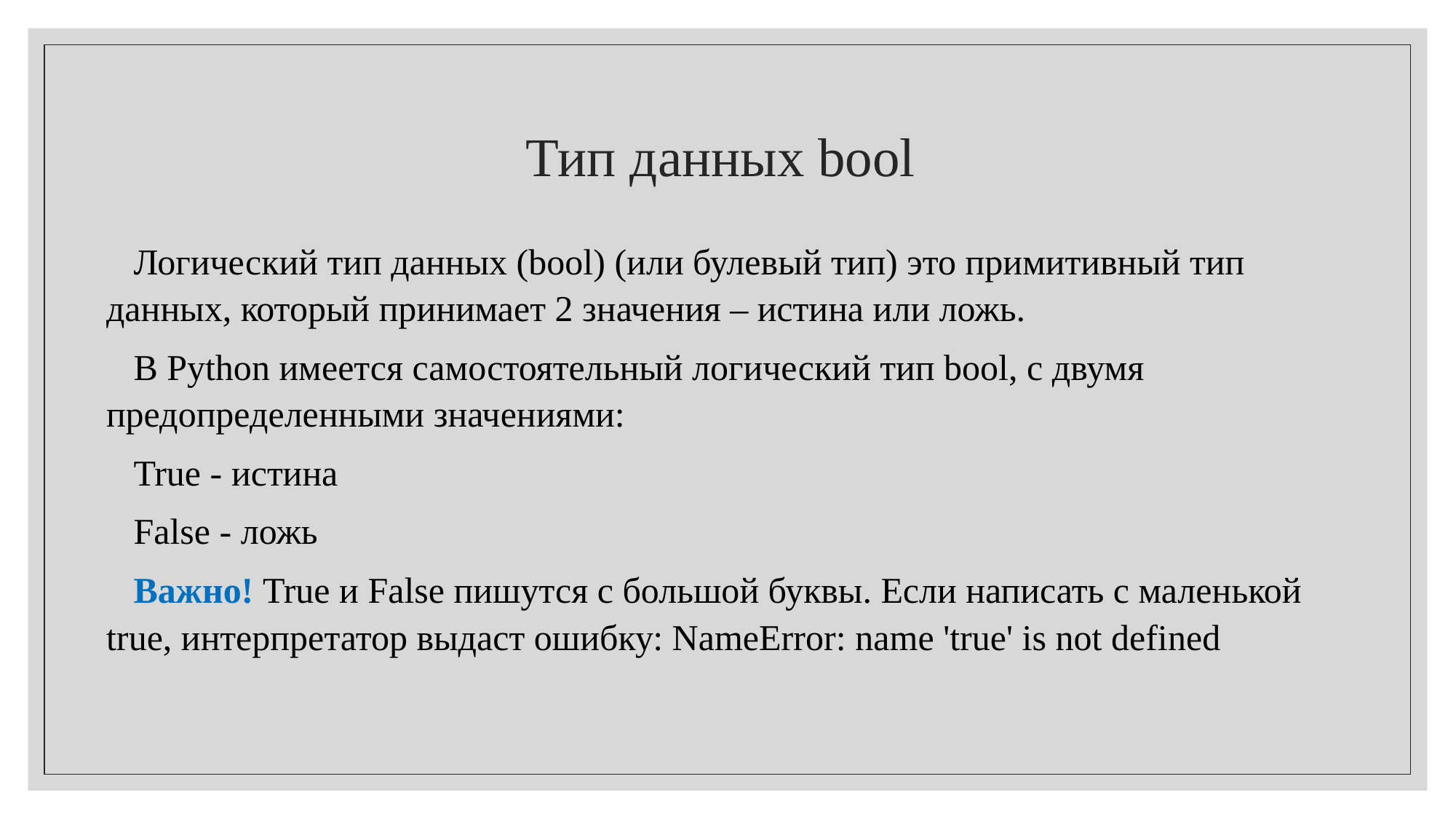

# Тип данных bool
Логический тип данных (bool) (или булевый тип) это примитивный тип данных, который принимает 2 значения – истина или ложь.
В Python имеется самостоятельный логический тип bool, с двумя предопределенными значениями:
True - истина
False - ложь
Важно! True и False пишутся с большой буквы. Если написать с маленькой true, интерпретатор выдаст ошибку: NameError: name 'true' is not defined